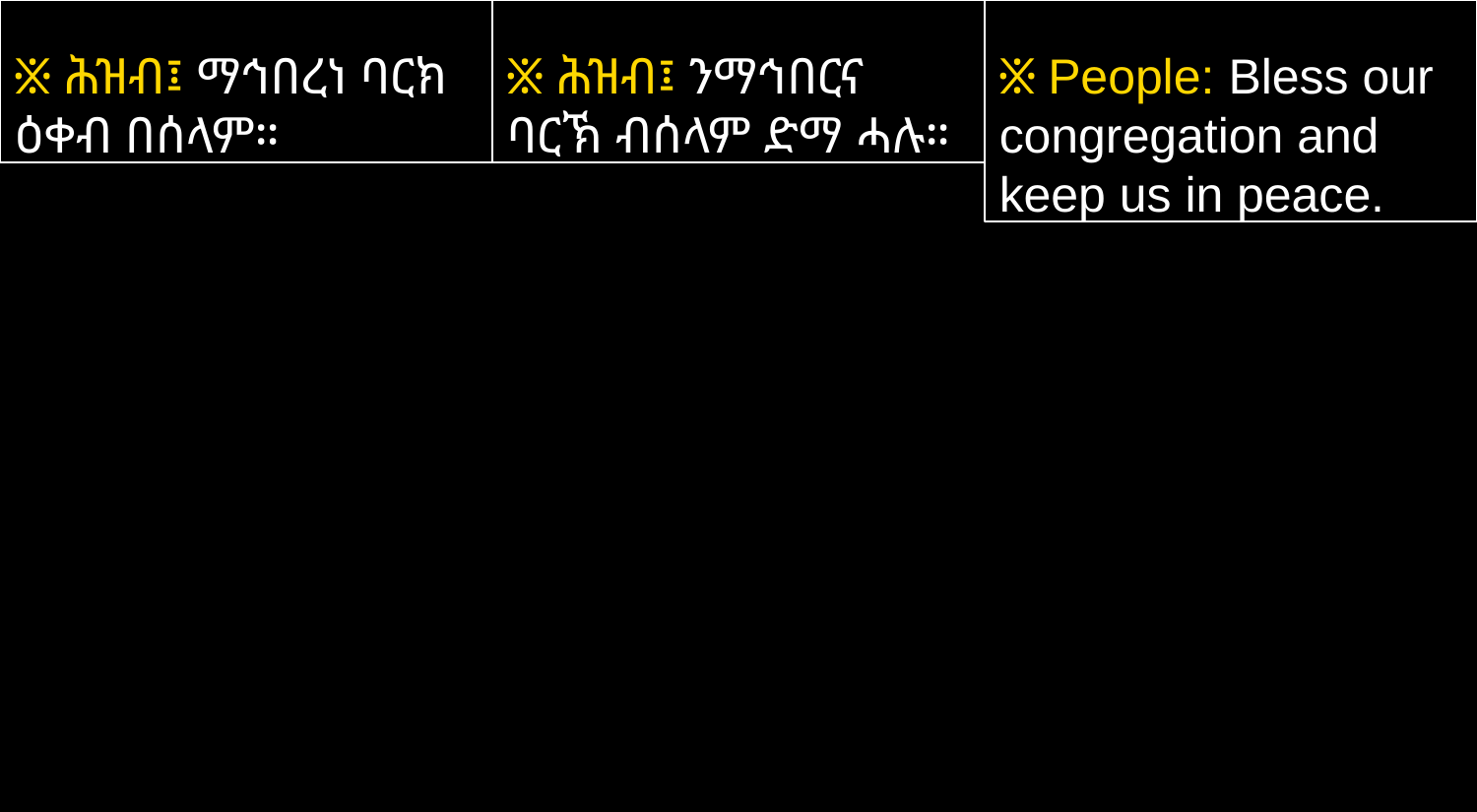

፠ ሕዝብ፤ ማኅበረነ ባርክ ዕቀብ በሰላም።

፠ ሕዝብ፤ ንማኅበርና ባርኽ ብሰላም ድማ ሓሉ።

፠ People: Bless our congregation and keep us in peace.